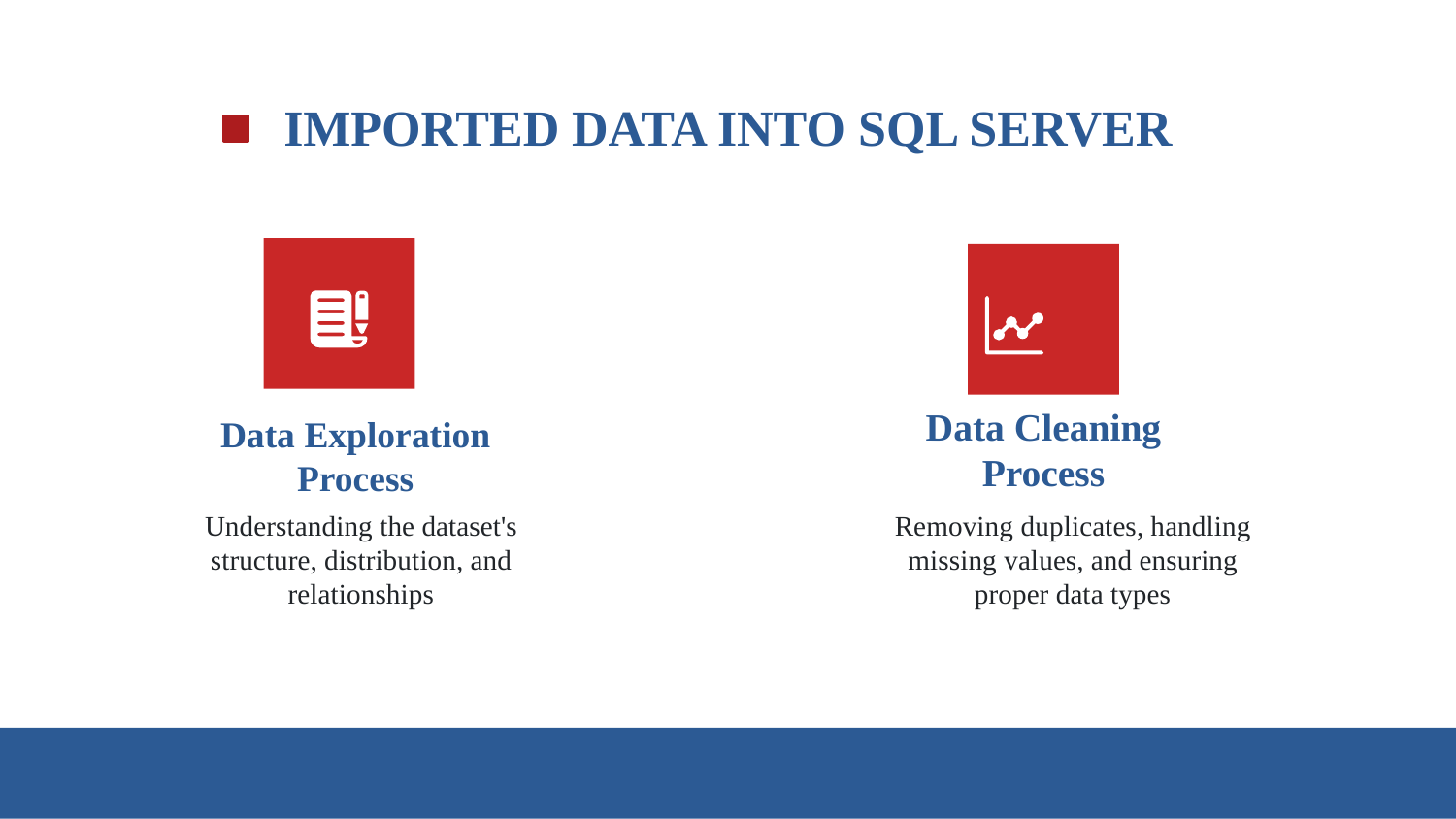

IMPORTED DATA INTO SQL SERVER

Data Cleaning Process
# Data Exploration Process
Understanding the dataset's structure, distribution, and relationships
Removing duplicates, handling missing values, and ensuring proper data types